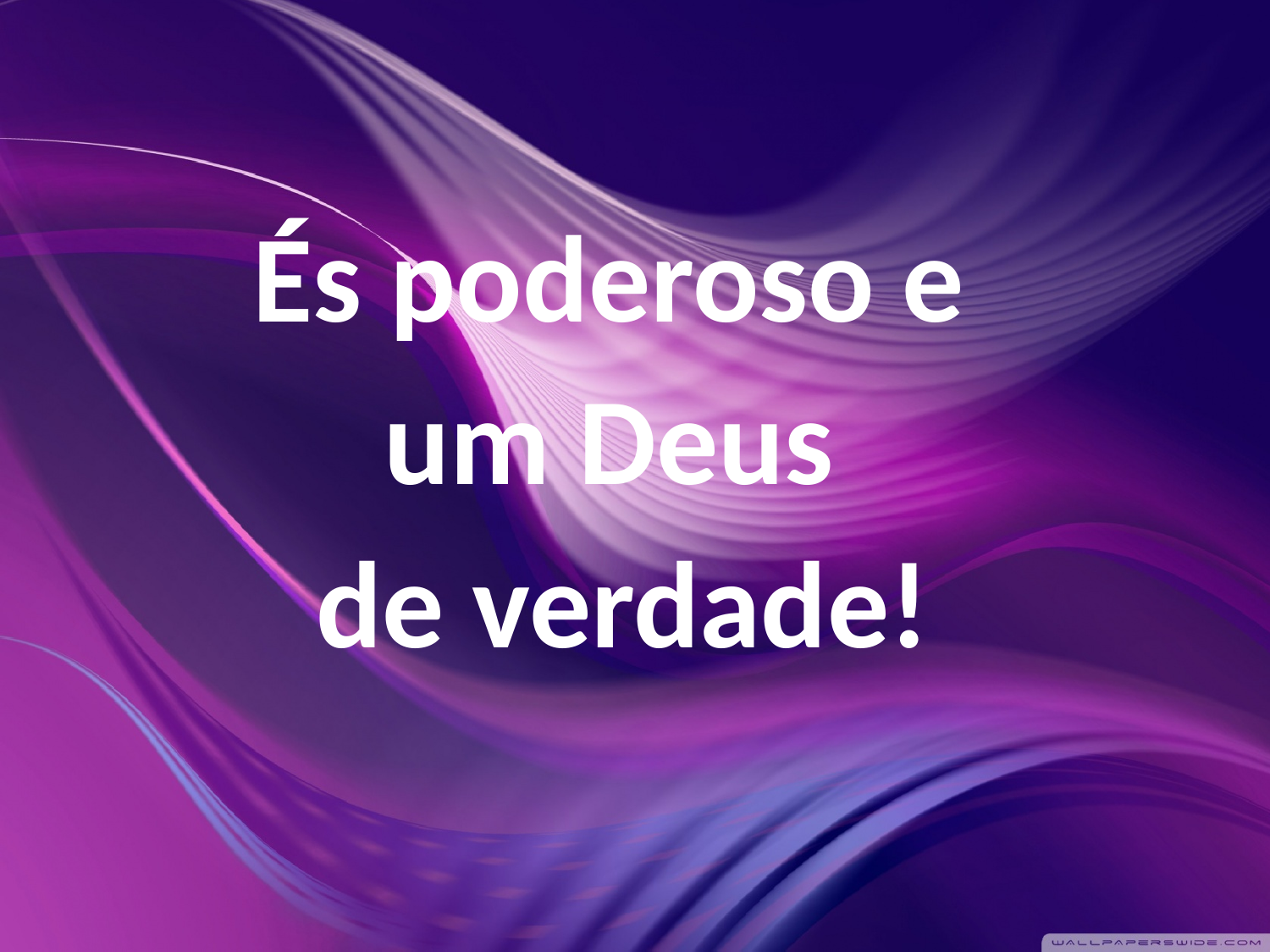

És poderoso e
um Deus
de verdade!